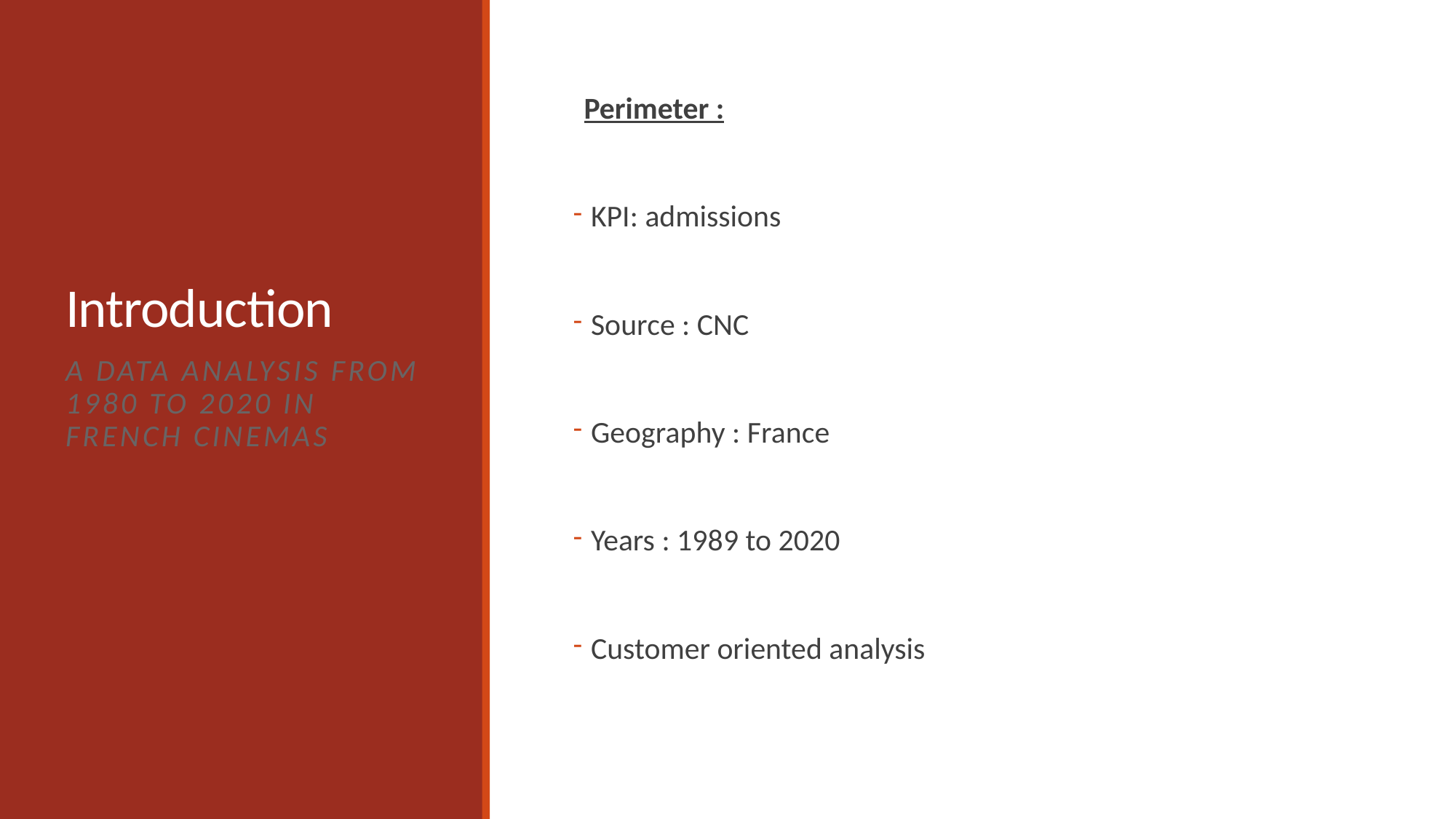

# Introduction
Perimeter :

 KPI: admissions

 Source : CNC

 Geography : France

 Years : 1989 to 2020

 Customer oriented analysis

A data analysis from 1980 to 2020 in French cinemas